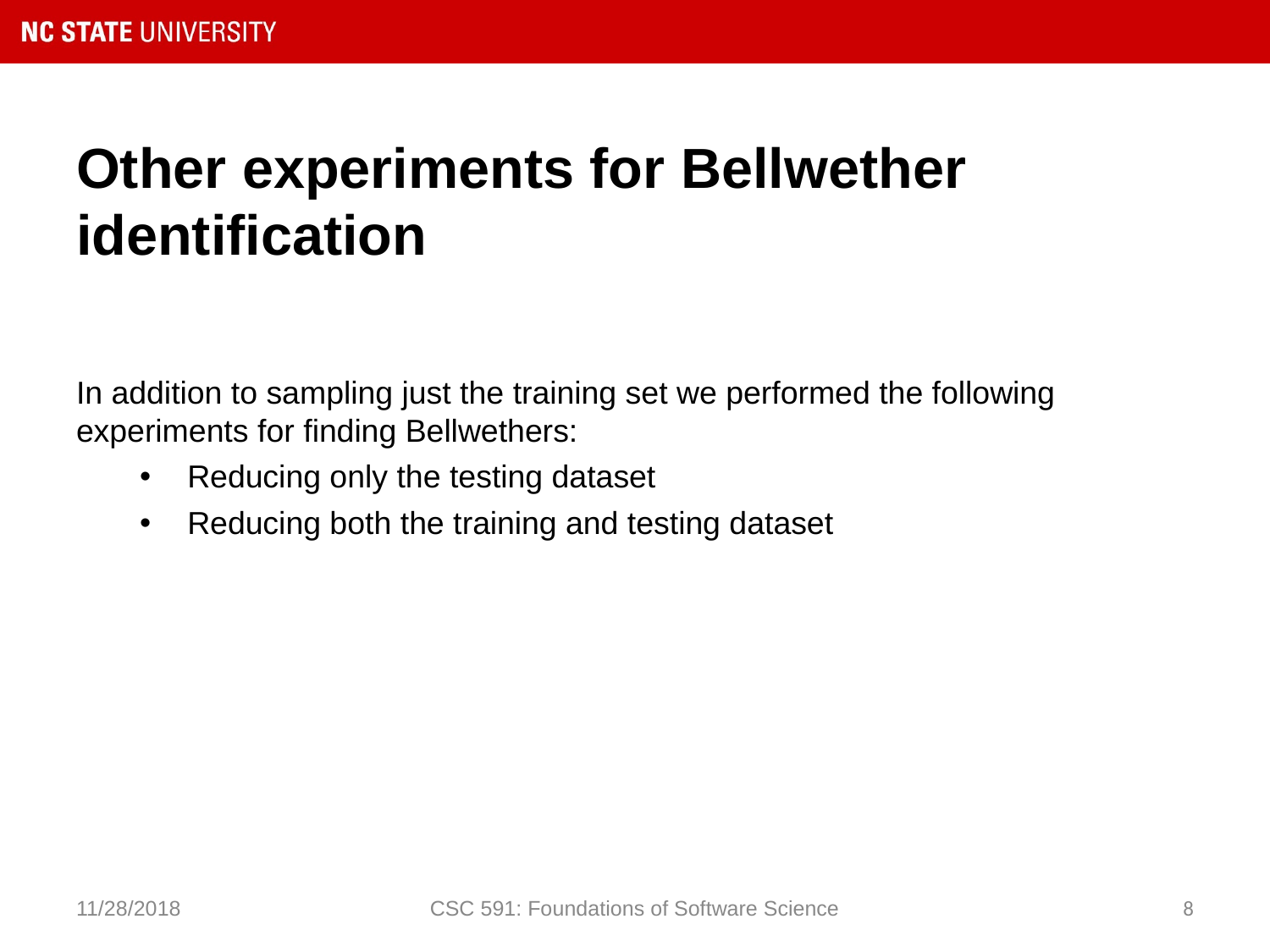

# Other experiments for Bellwether identification
In addition to sampling just the training set we performed the following experiments for finding Bellwethers:
Reducing only the testing dataset
Reducing both the training and testing dataset
11/28/2018
CSC 591: Foundations of Software Science
8